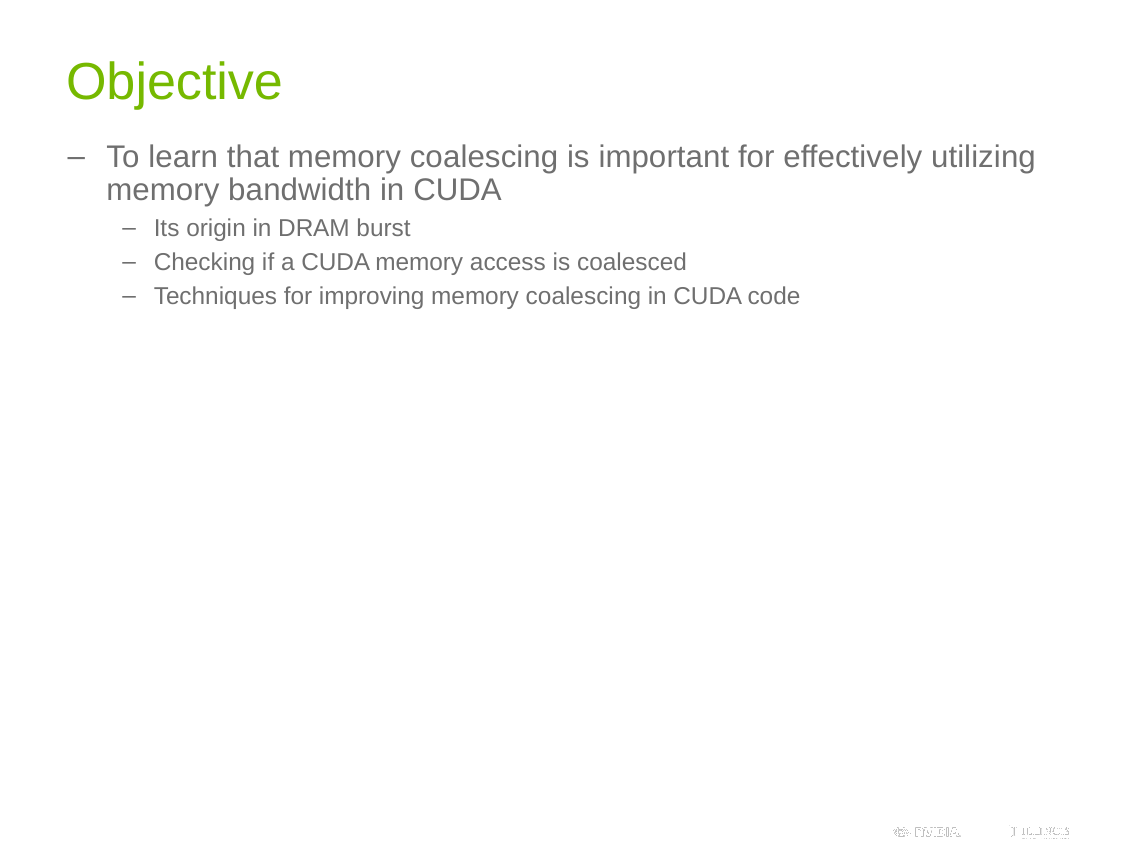

# Objective
To learn that memory coalescing is important for effectively utilizing memory bandwidth in CUDA
Its origin in DRAM burst
Checking if a CUDA memory access is coalesced
Techniques for improving memory coalescing in CUDA code